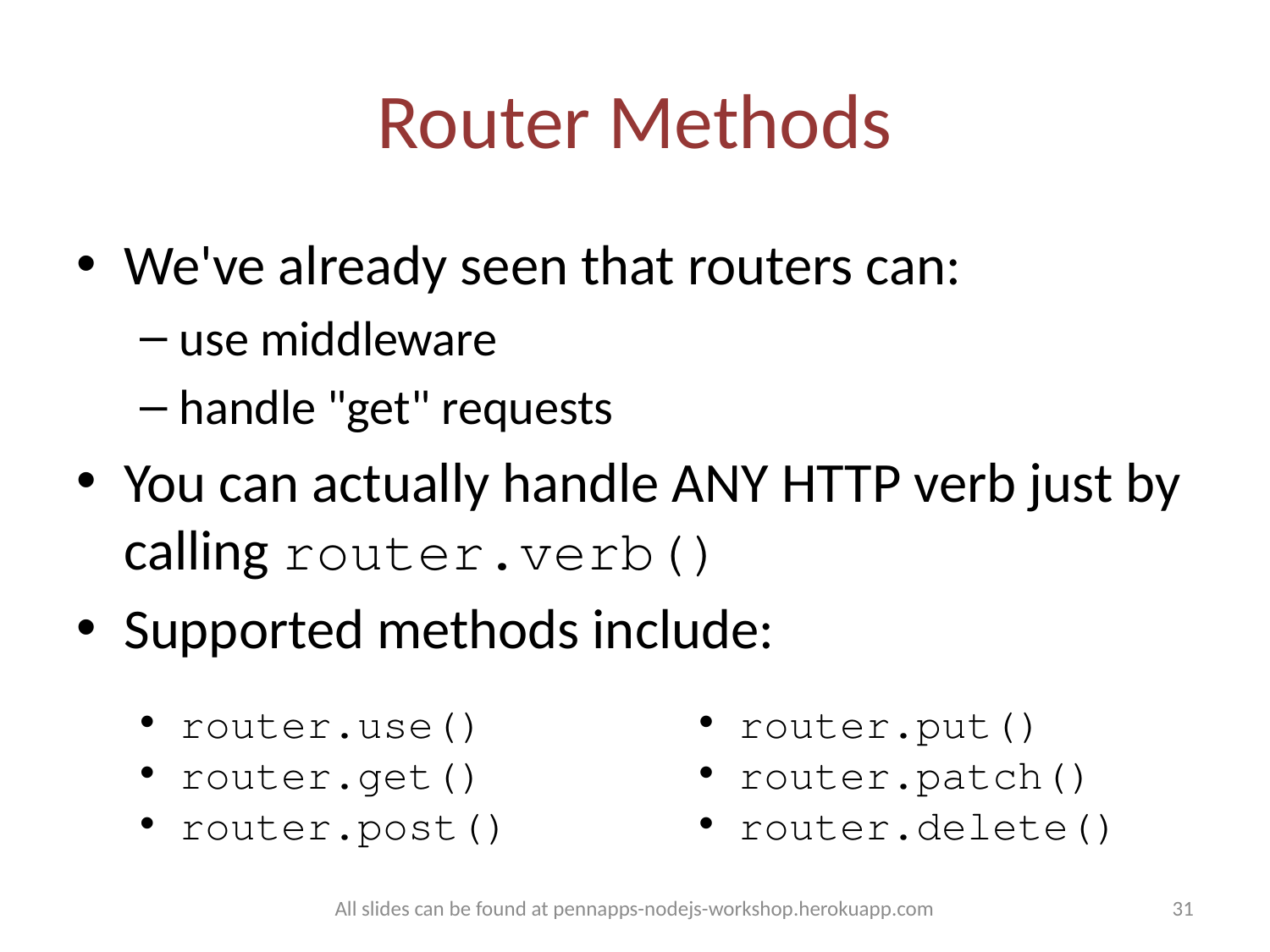

# Router Methods
We've already seen that routers can:
use middleware
handle "get" requests
You can actually handle ANY HTTP verb just by calling router.verb()
Supported methods include:
router.use()
router.get()
router.post()
router.put()
router.patch()
router.delete()
All slides can be found at pennapps-nodejs-workshop.herokuapp.com
31